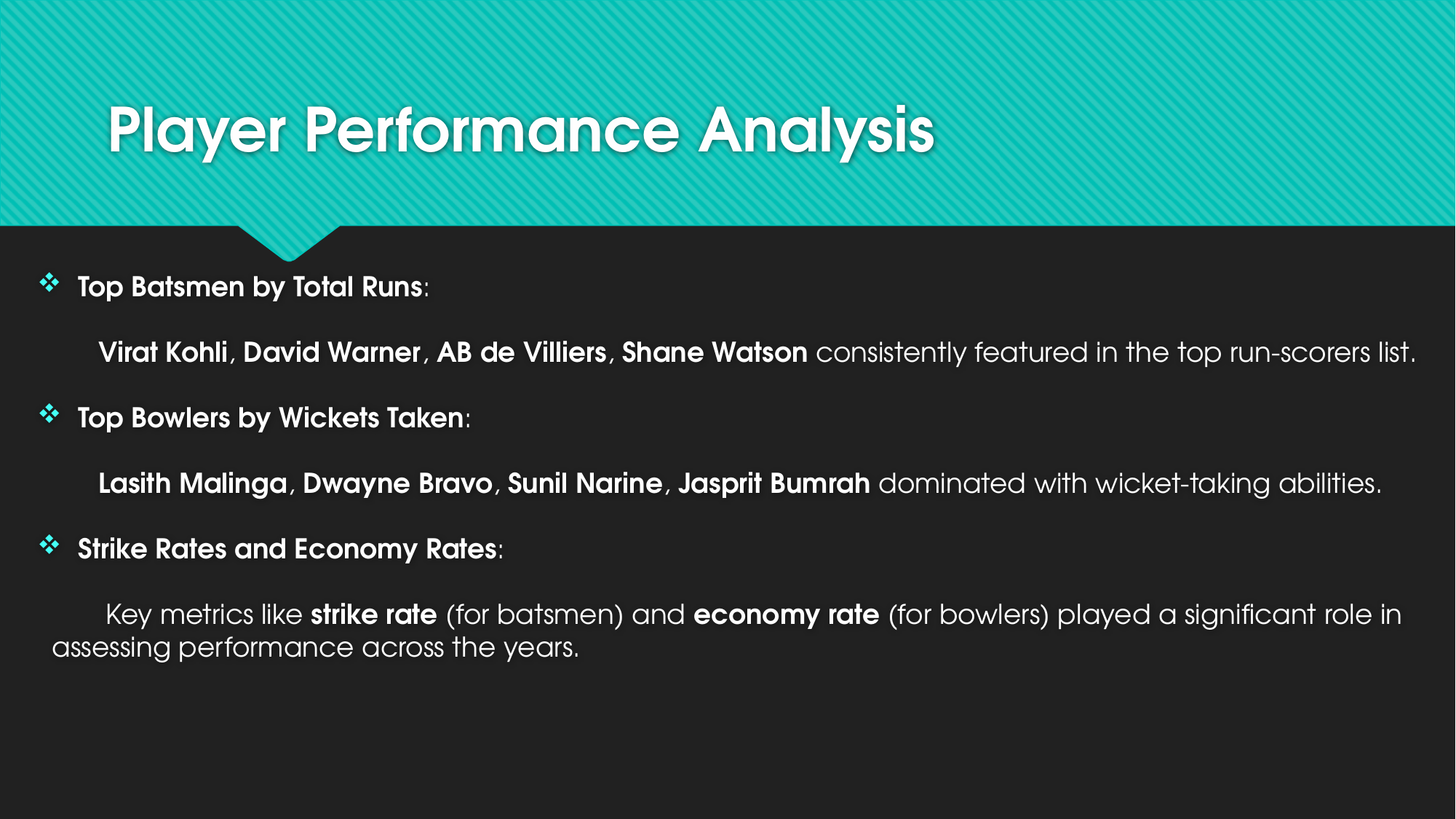

# Player Performance Analysis
Top Batsmen by Total Runs:

        Virat Kohli, David Warner, AB de Villiers, Shane Watson consistently featured in the top run-scorers list.

Top Bowlers by Wickets Taken:

        Lasith Malinga, Dwayne Bravo, Sunil Narine, Jasprit Bumrah dominated with wicket-taking abilities.

Strike Rates and Economy Rates:

         Key metrics like strike rate (for batsmen) and economy rate (for bowlers) played a significant role in        assessing performance across the years.